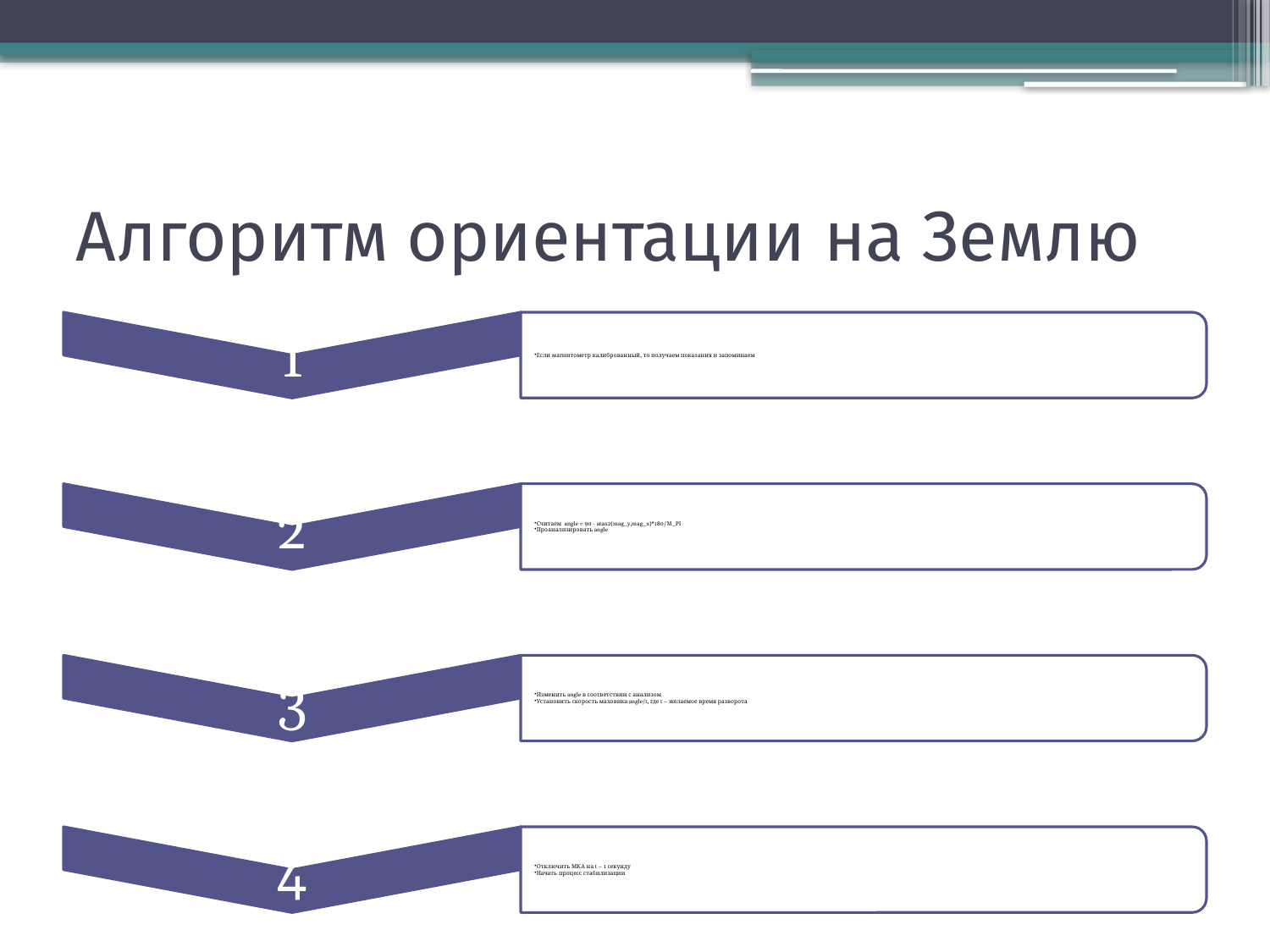

# Алгоритм ориентации на Землю
1
Если магнитометр калиброванный, то получаем показания и запоминаем
2
Считаем  angle = 90 - atan2(mag_y,mag_x)*180/M_PI
Проанализировать angle
3
Изменить angle в соответствии с анализом
4
Отключить МКА на t – 1 секунду
Начать процесс стабилизации
Установить скорость маховика angle/t, где t – желаемое время разворота